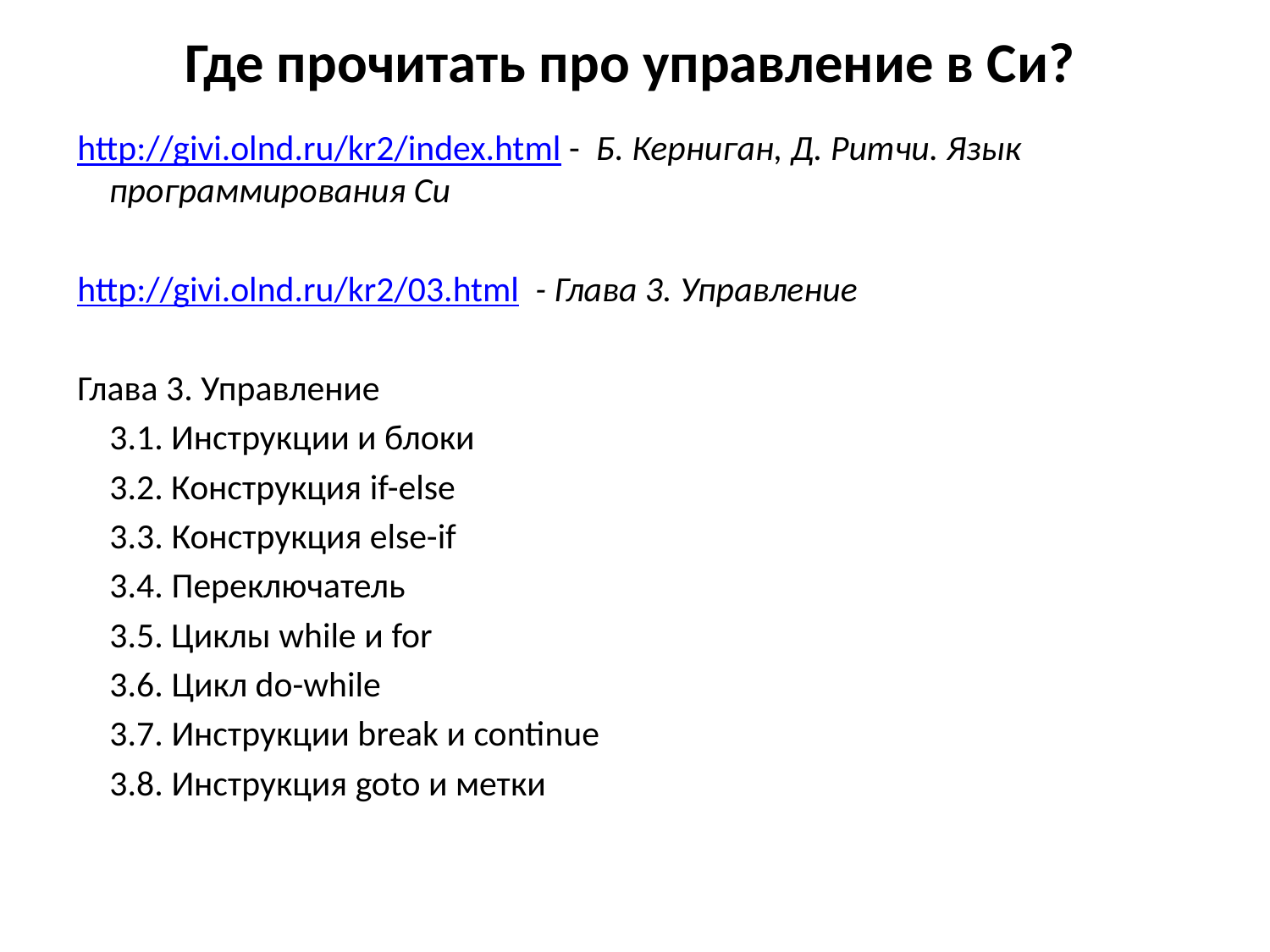

# Где прочитать про управление в Си?
http://givi.olnd.ru/kr2/index.html -  Б. Керниган, Д. Ритчи. Язык программирования Си

http://givi.olnd.ru/kr2/03.html  - Глава 3. Управление

Глава 3. Управление
    3.1. Инструкции и блоки
    3.2. Конструкция if-else
    3.3. Конструкция else-if
    3.4. Переключатель
    3.5. Циклы while и for
    3.6. Цикл do-while
    3.7. Инструкции break и continue
    3.8. Инструкция goto и метки